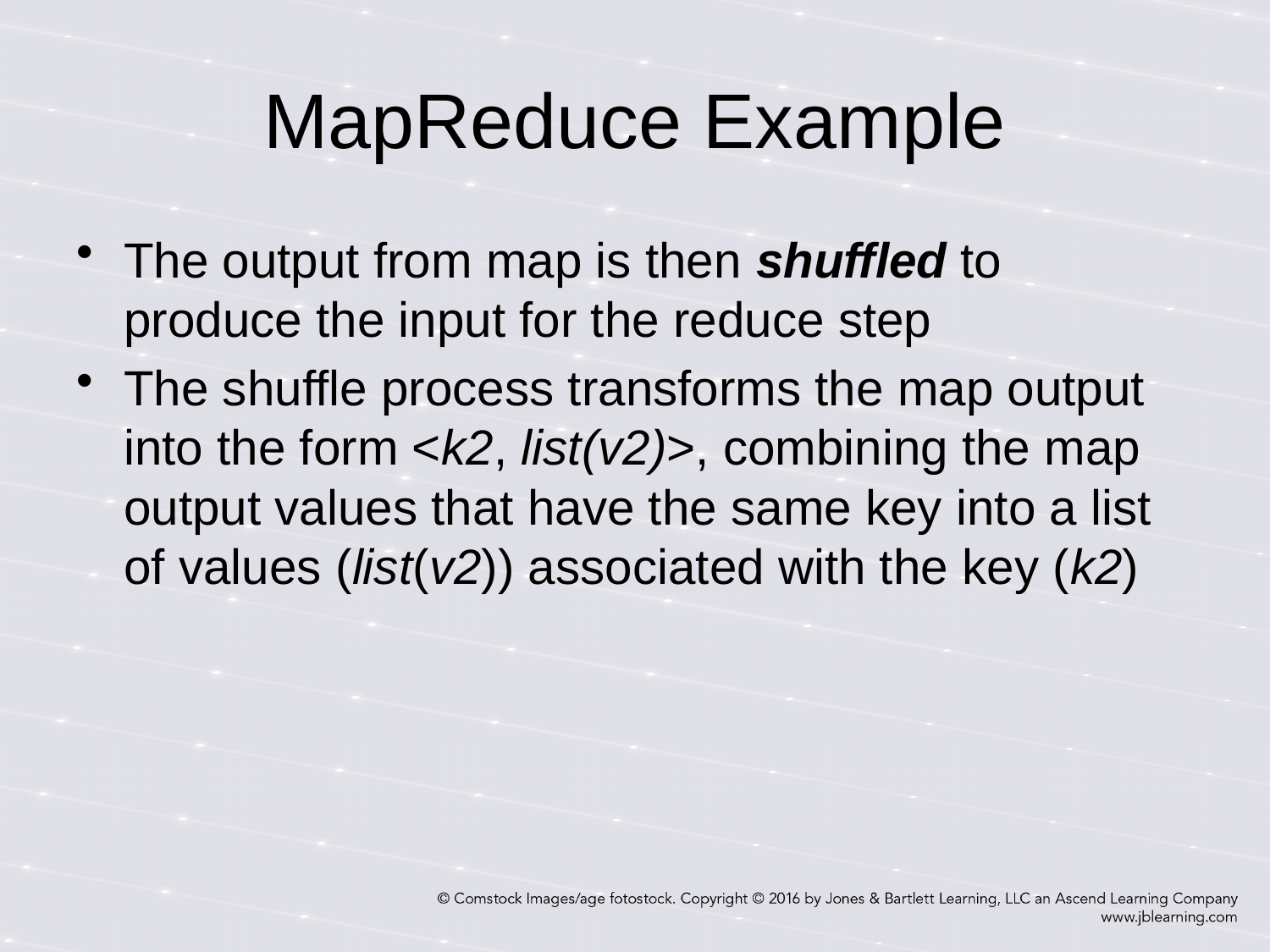

# MapReduce Example
The output from map is then shuffled to produce the input for the reduce step
The shuffle process transforms the map output into the form <k2, list(v2)>, combining the map output values that have the same key into a list of values (list(v2)) associated with the key (k2)